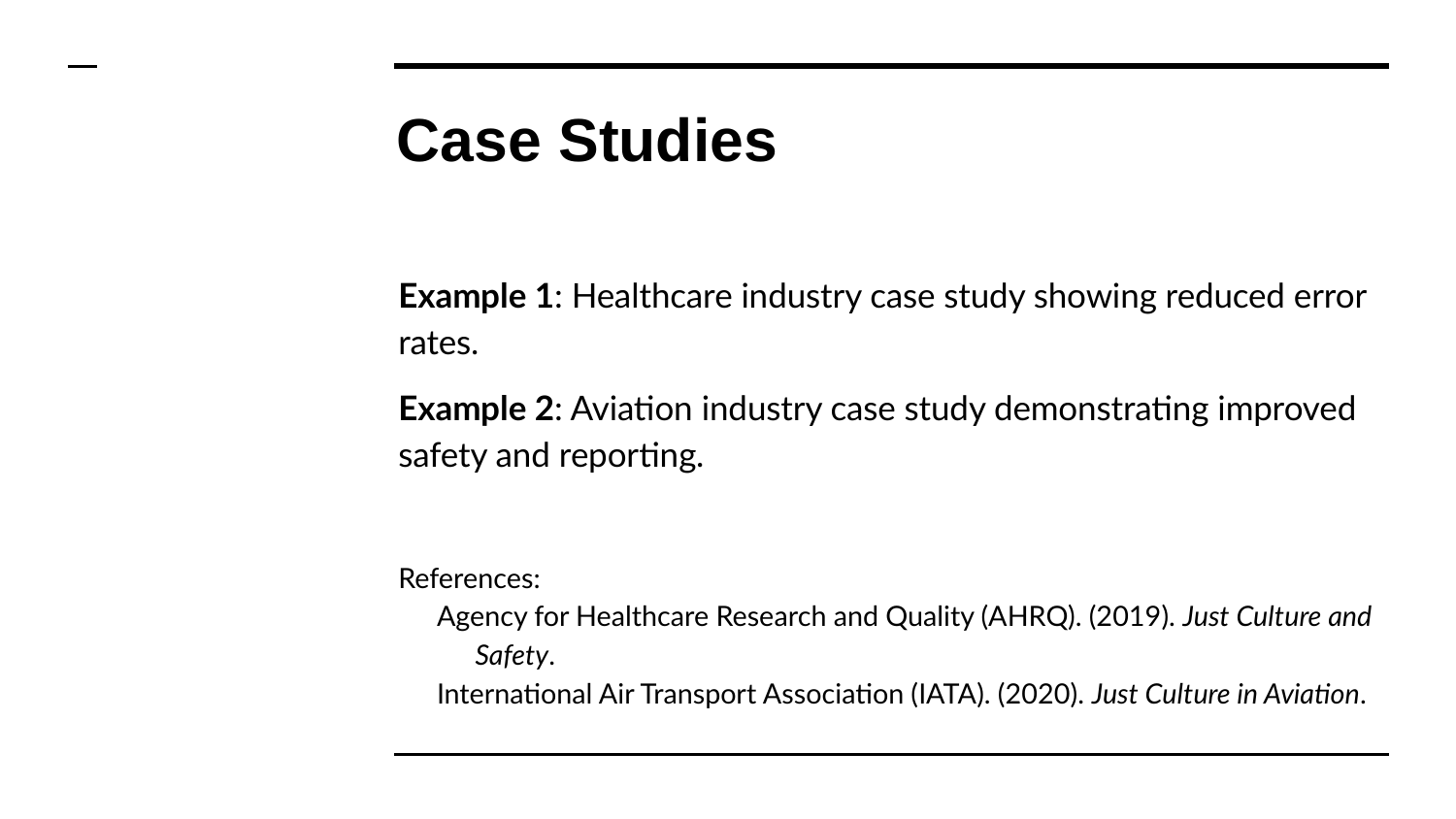

# Case Studies
Example 1: Healthcare industry case study showing reduced error rates.
Example 2: Aviation industry case study demonstrating improved safety and reporting.

References:
Agency for Healthcare Research and Quality (AHRQ). (2019). Just Culture and Safety.
International Air Transport Association (IATA). (2020). Just Culture in Aviation.